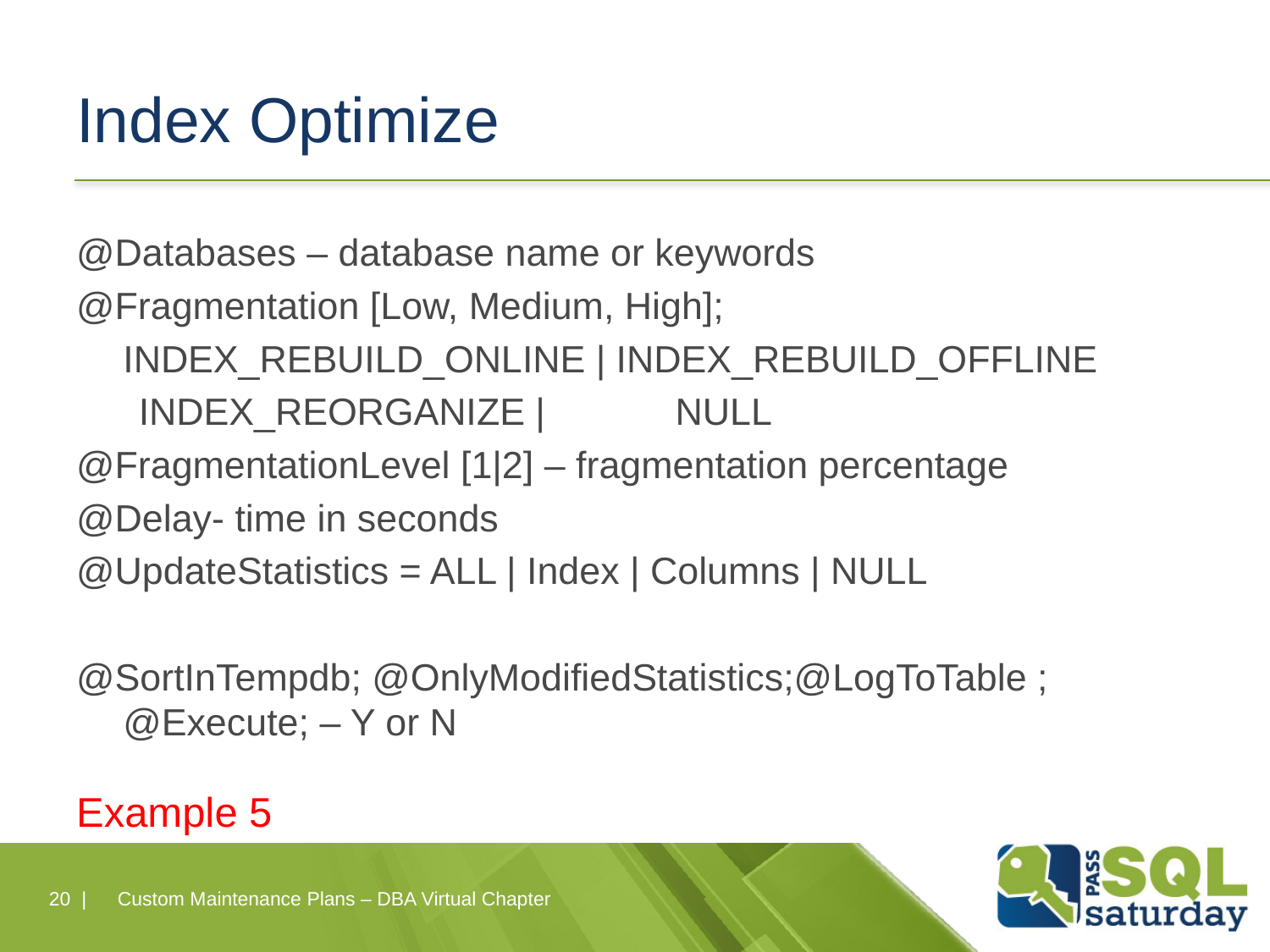

# Index Optimize
@Databases – database name or keywords
@Fragmentation [Low, Medium, High];
		INDEX_REBUILD_ONLINE | INDEX_REBUILD_OFFLINE
INDEX_REORGANIZE | 	NULL
@FragmentationLevel [1|2] – fragmentation percentage
@Delay- time in seconds
@UpdateStatistics = ALL | Index | Columns | NULL

@SortInTempdb; @OnlyModifiedStatistics;@LogToTable ; @Execute; – Y or N

Example 5

20  |
Custom Maintenance Plans – DBA Virtual Chapter